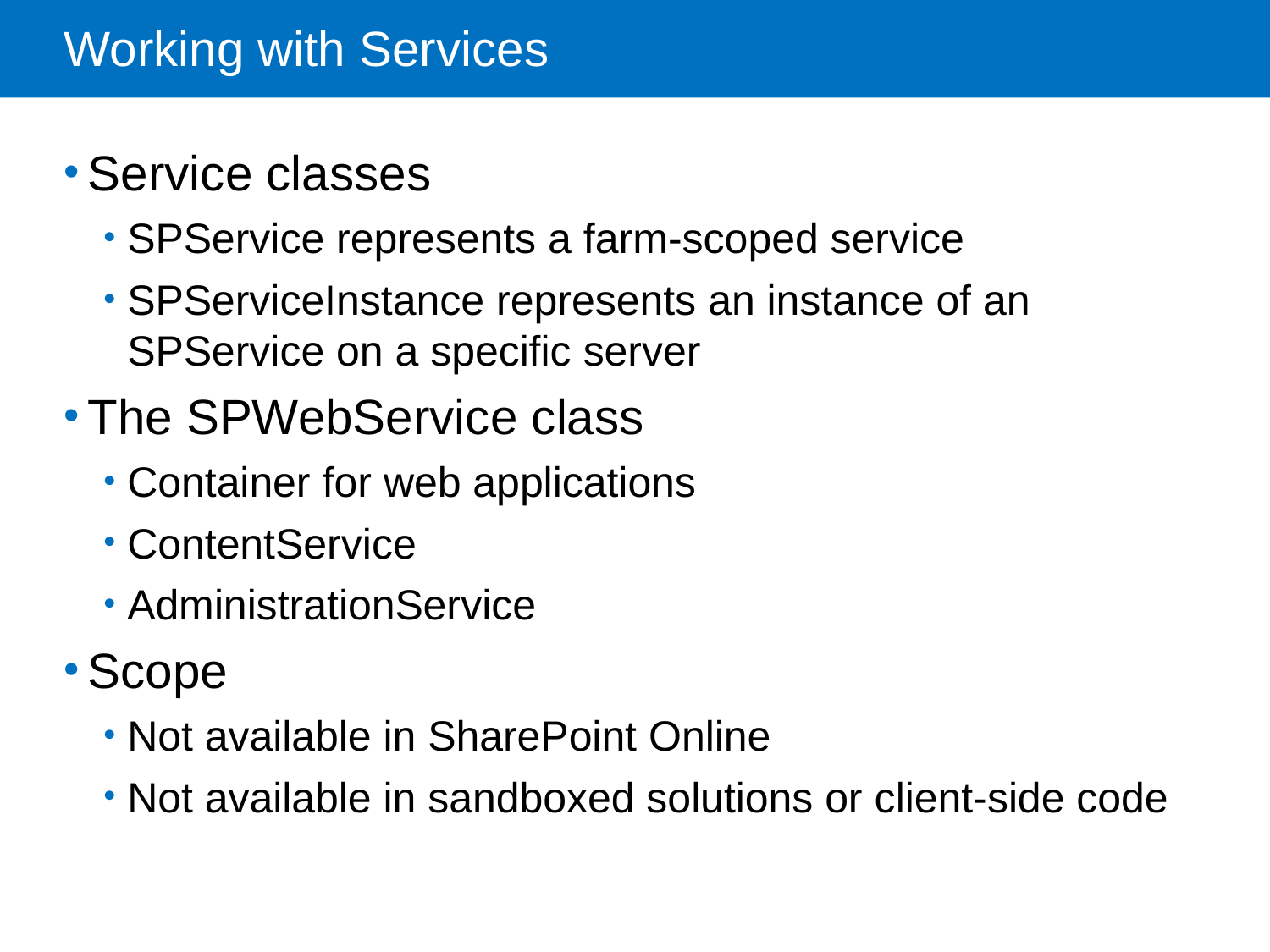

# Working with Services
Service classes
SPService represents a farm-scoped service
SPServiceInstance represents an instance of an SPService on a specific server
The SPWebService class
Container for web applications
ContentService
AdministrationService
Scope
Not available in SharePoint Online
Not available in sandboxed solutions or client-side code